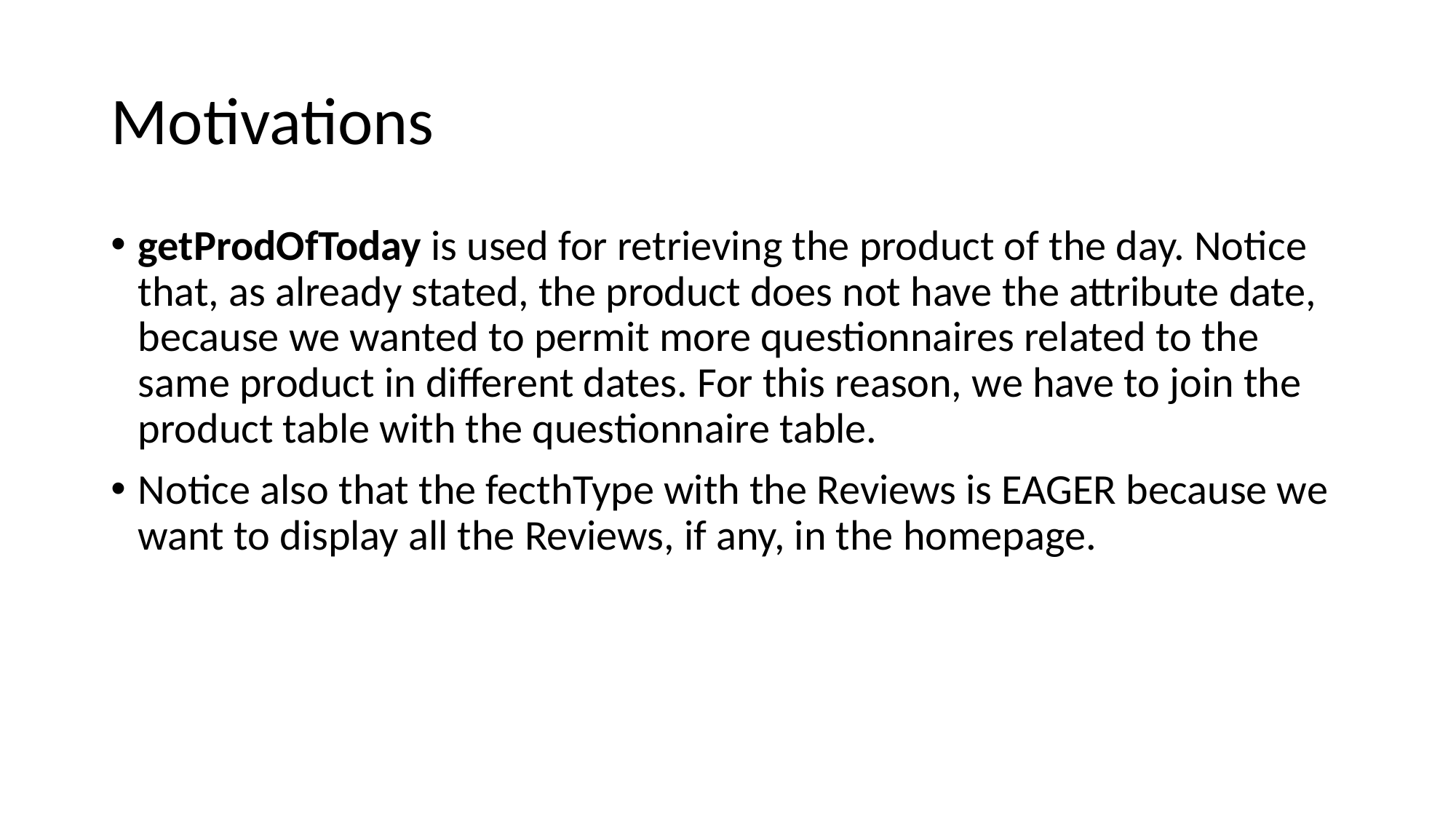

# Motivations
getProdOfToday is used for retrieving the product of the day. Notice that, as already stated, the product does not have the attribute date, because we wanted to permit more questionnaires related to the same product in different dates. For this reason, we have to join the product table with the questionnaire table.
Notice also that the fecthType with the Reviews is EAGER because we want to display all the Reviews, if any, in the homepage.